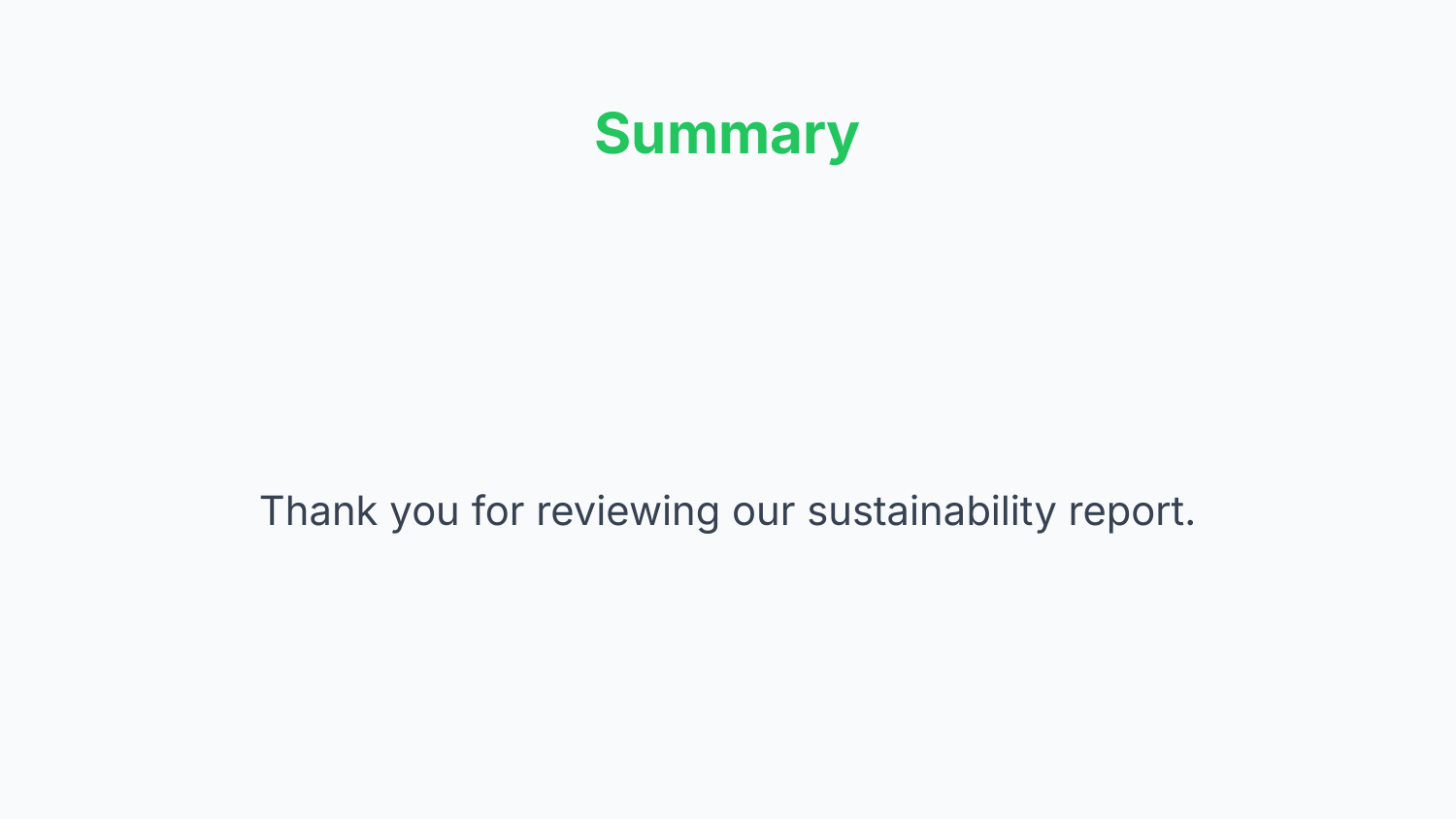

Summary
Thank you for reviewing our sustainability report.
Generated by Drinks Sustainability Platform on 9/10/2025